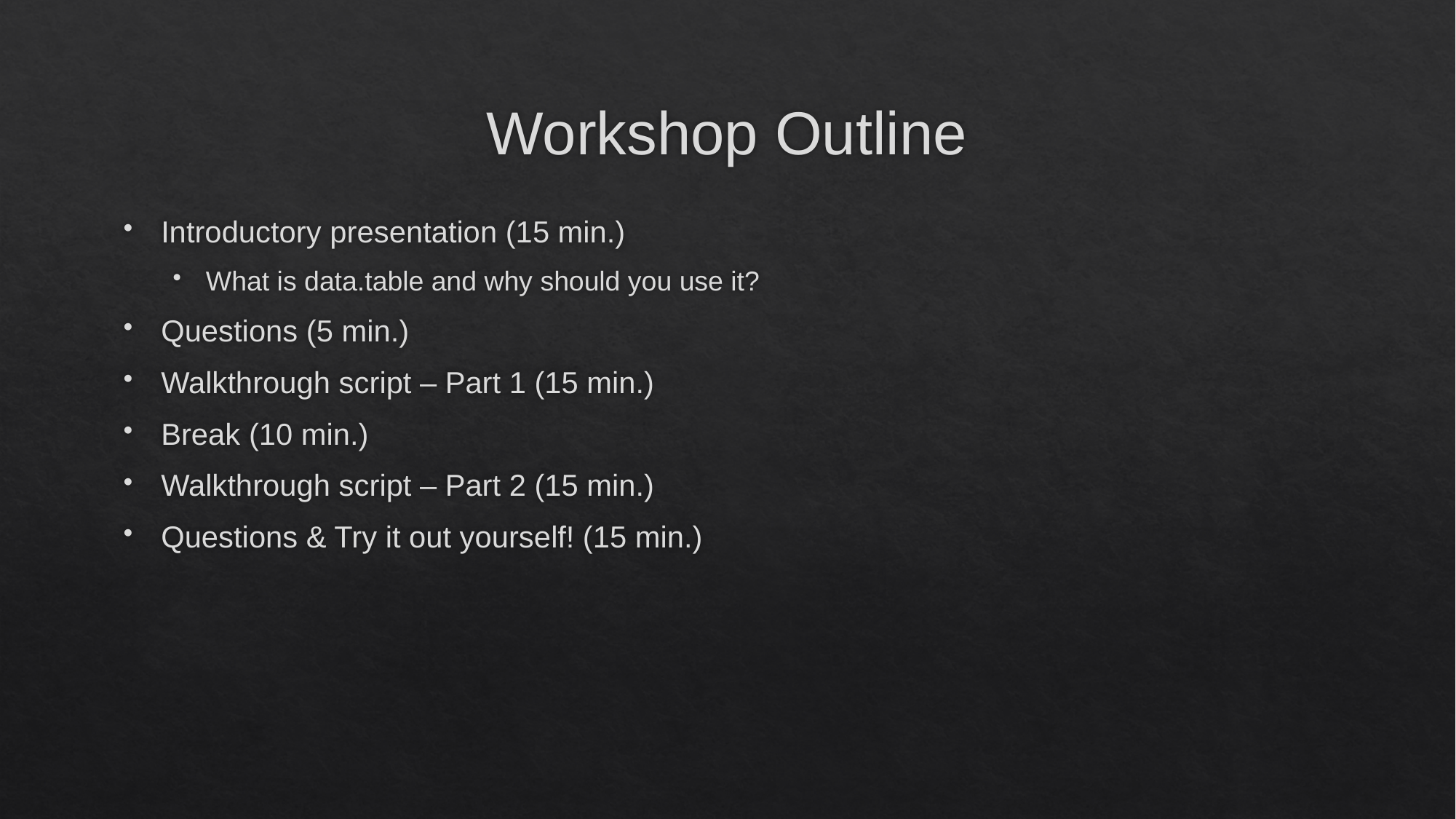

# Workshop Outline
Introductory presentation (15 min.)
What is data.table and why should you use it?
Questions (5 min.)
Walkthrough script – Part 1 (15 min.)
Break (10 min.)
Walkthrough script – Part 2 (15 min.)
Questions & Try it out yourself! (15 min.)